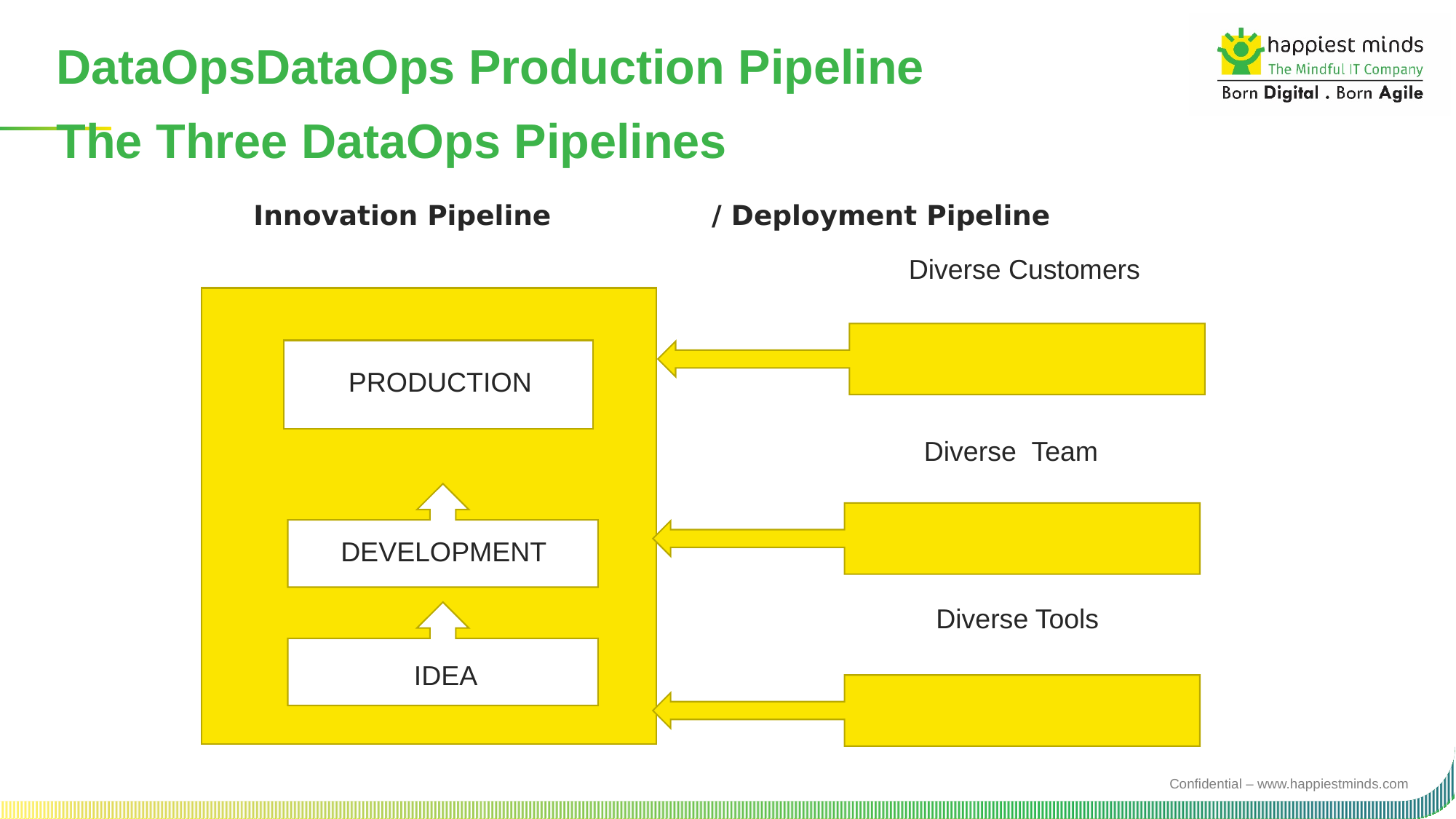

DataOpsDataOps Production Pipeline
The Three DataOps Pipelines

                      Innovation Pipeline                 / Deployment Pipeline

     Diverse Customers

PRODUCTION

       Diverse  Team

DEVELOPMENT
    Diverse Tools

IDEA